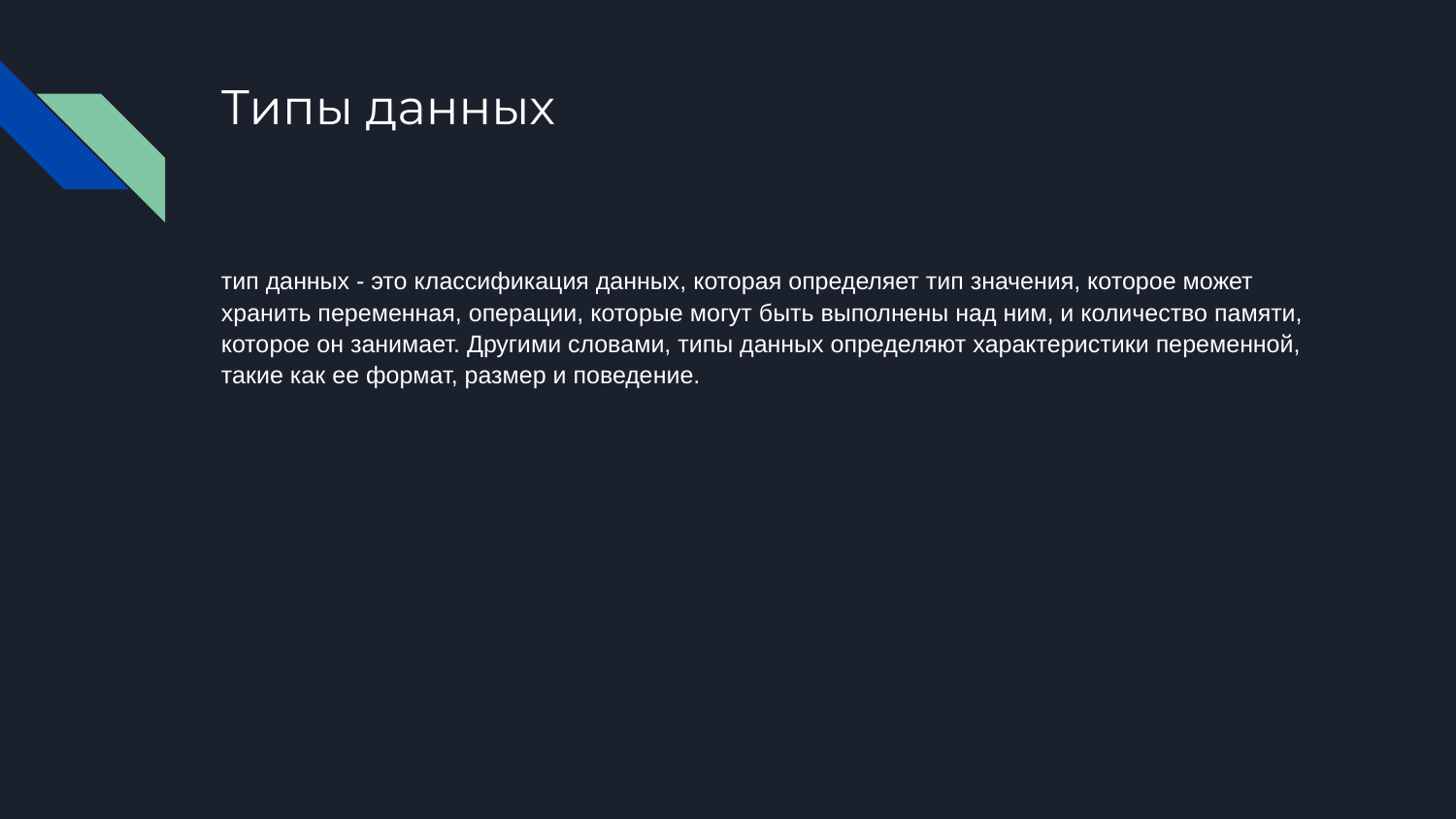

# Типы данных
тип данных - это классификация данных, которая определяет тип значения, которое может хранить переменная, операции, которые могут быть выполнены над ним, и количество памяти, которое он занимает. Другими словами, типы данных определяют характеристики переменной, такие как ее формат, размер и поведение.